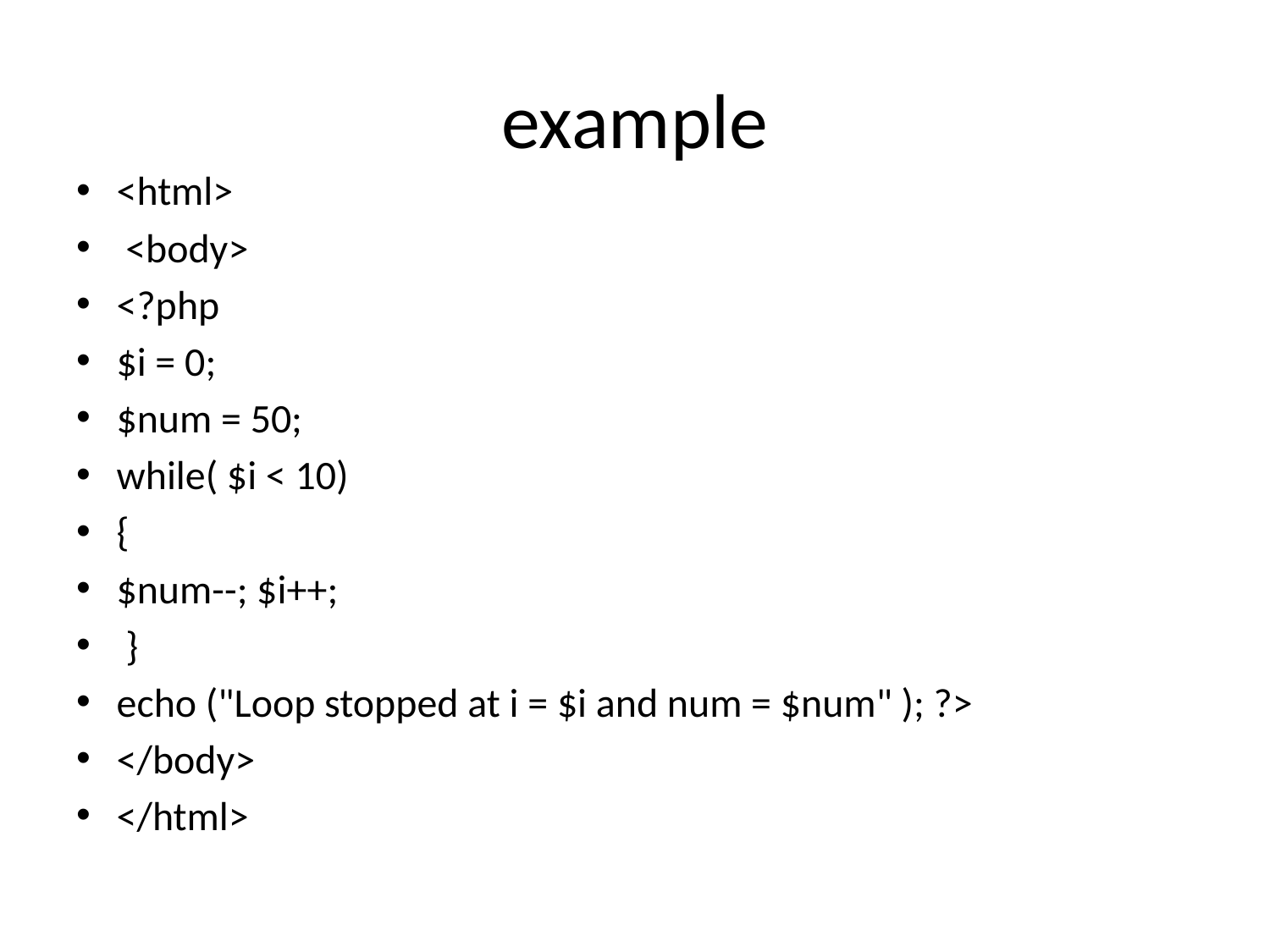

# example
<html>
 <body>
<?php
$i = 0;
$num = 50;
while( $i < 10)
{
$num--; $i++;
 }
echo ("Loop stopped at i = $i and num = $num" ); ?>
</body>
</html>